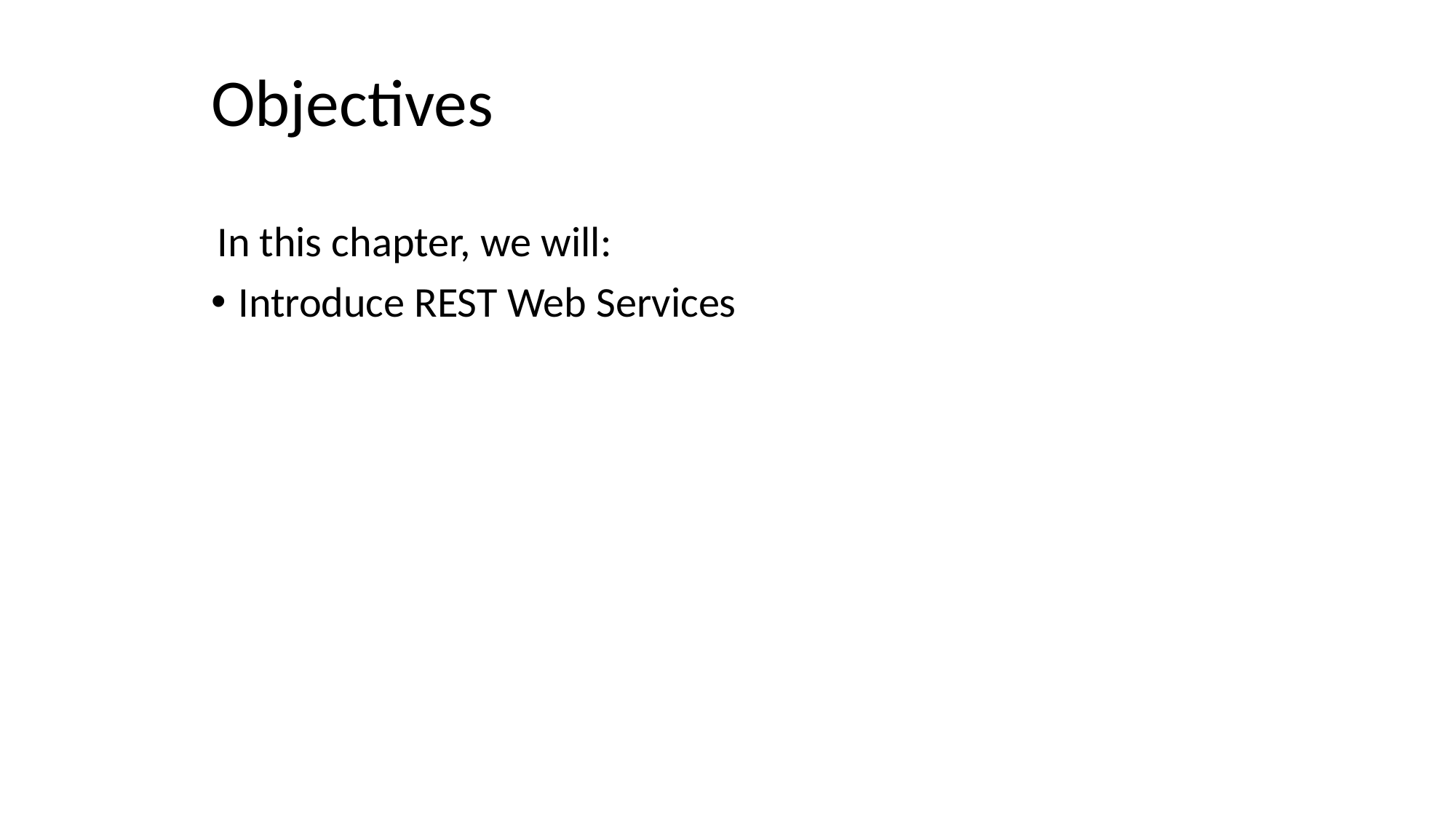

Objectives
In this chapter, we will:
Introduce REST Web Services